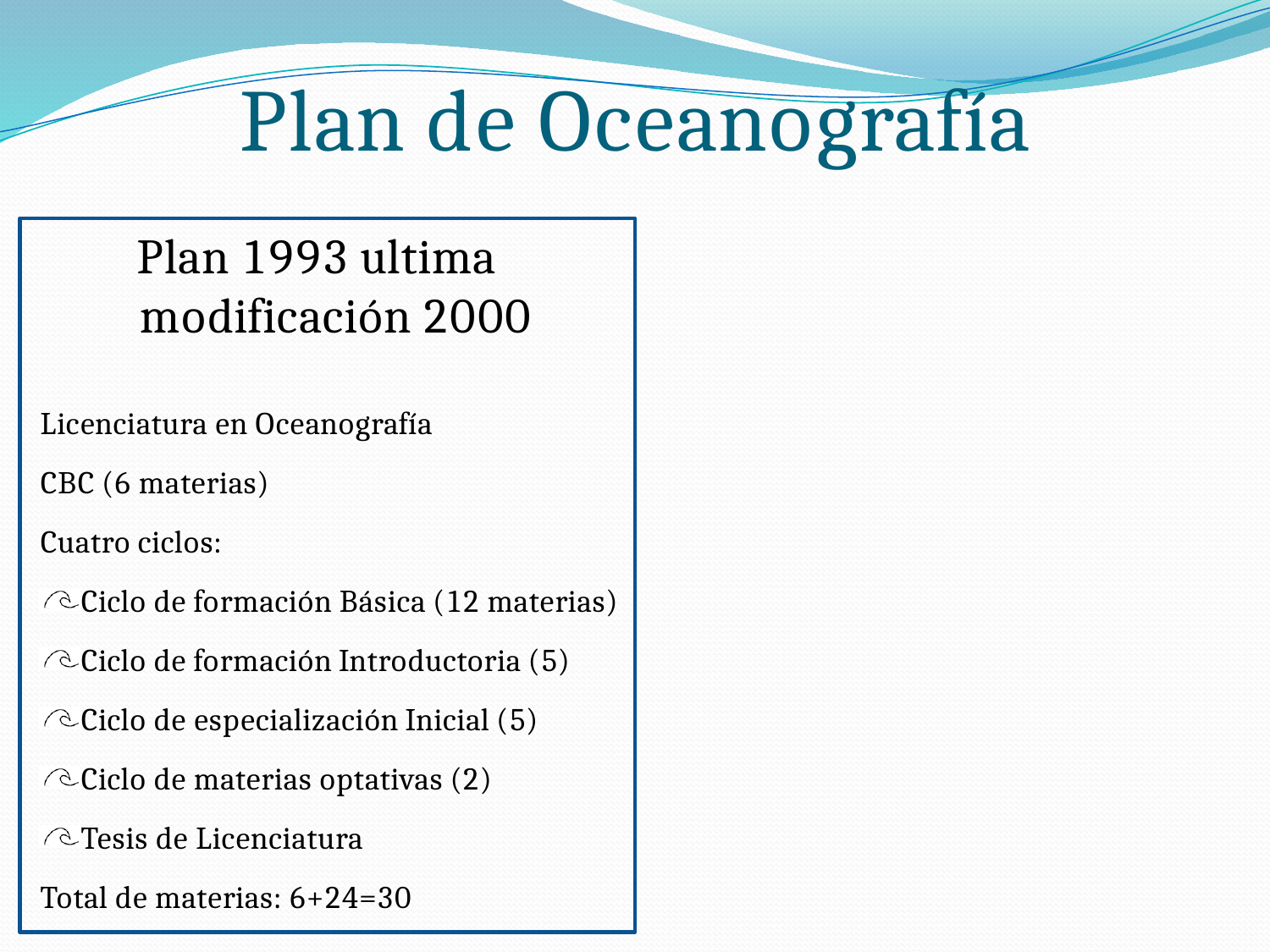

Plan de Oceanografía

Plan 1993 ultima modificación 2000
Licenciatura en Oceanografía
CBC (6 materias)
Cuatro ciclos:
Ciclo de formación Básica (12 materias)
Ciclo de formación Introductoria (5)
Ciclo de especialización Inicial (5)
Ciclo de materias optativas (2)
Tesis de Licenciatura
Total de materias: 6+24=30